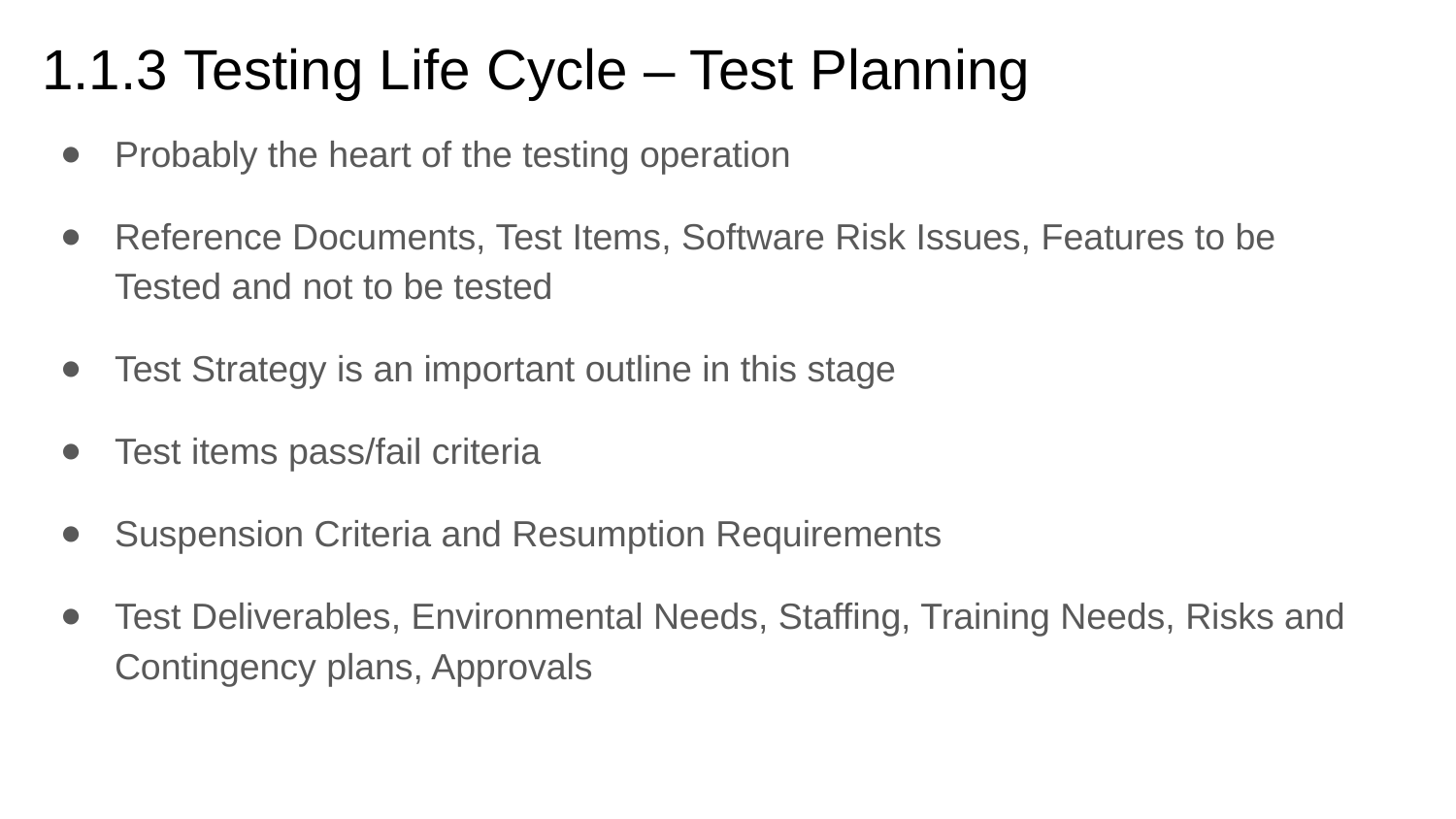

# 1.1.3 Testing Life Cycle – Test Planning
Probably the heart of the testing operation
Reference Documents, Test Items, Software Risk Issues, Features to be Tested and not to be tested
Test Strategy is an important outline in this stage
Test items pass/fail criteria
Suspension Criteria and Resumption Requirements
Test Deliverables, Environmental Needs, Staffing, Training Needs, Risks and Contingency plans, Approvals